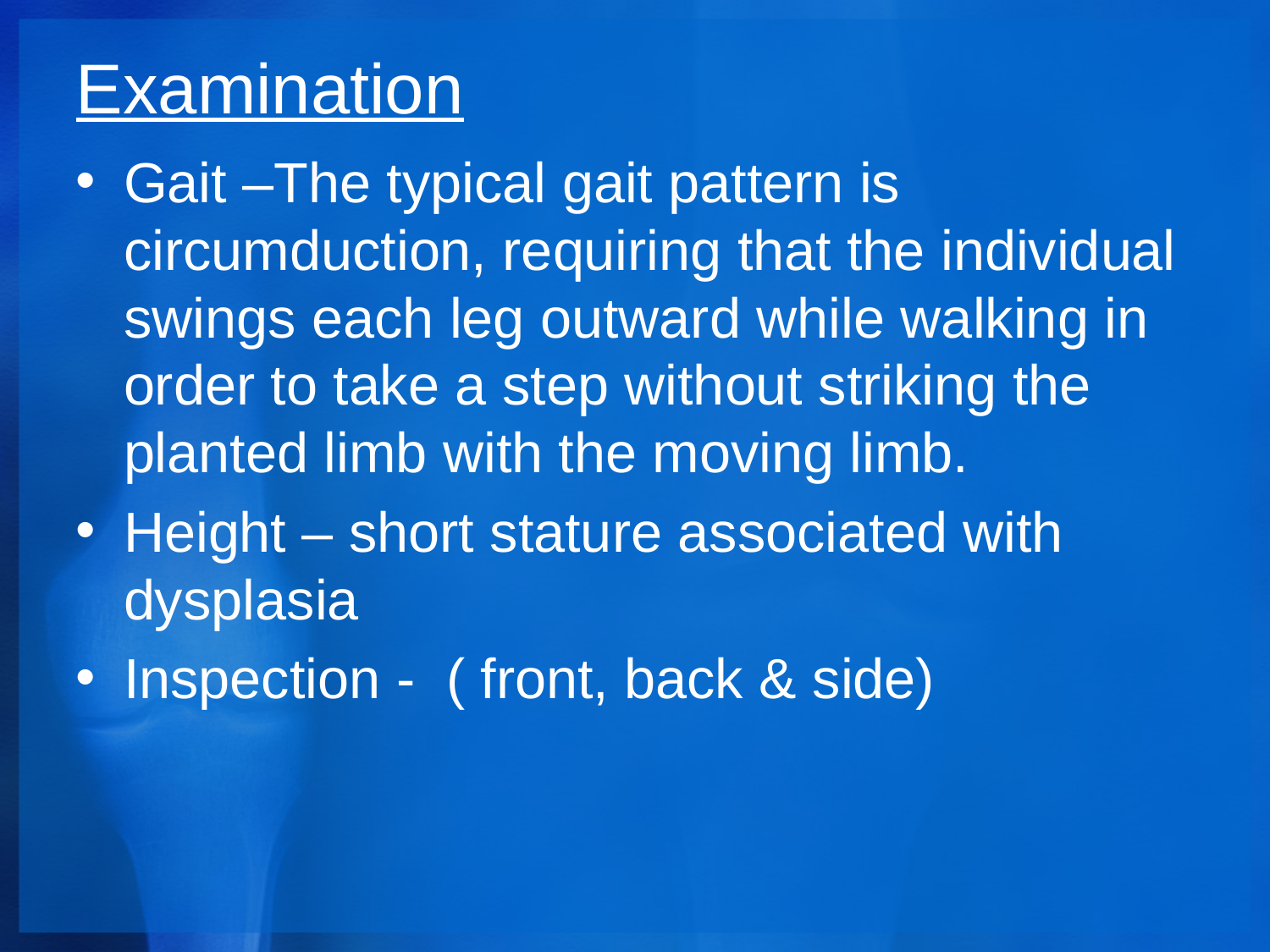

# Examination
Gait –The typical gait pattern is circumduction, requiring that the individual swings each leg outward while walking in order to take a step without striking the planted limb with the moving limb.
Height – short stature associated with dysplasia
Inspection -  ( front, back & side)